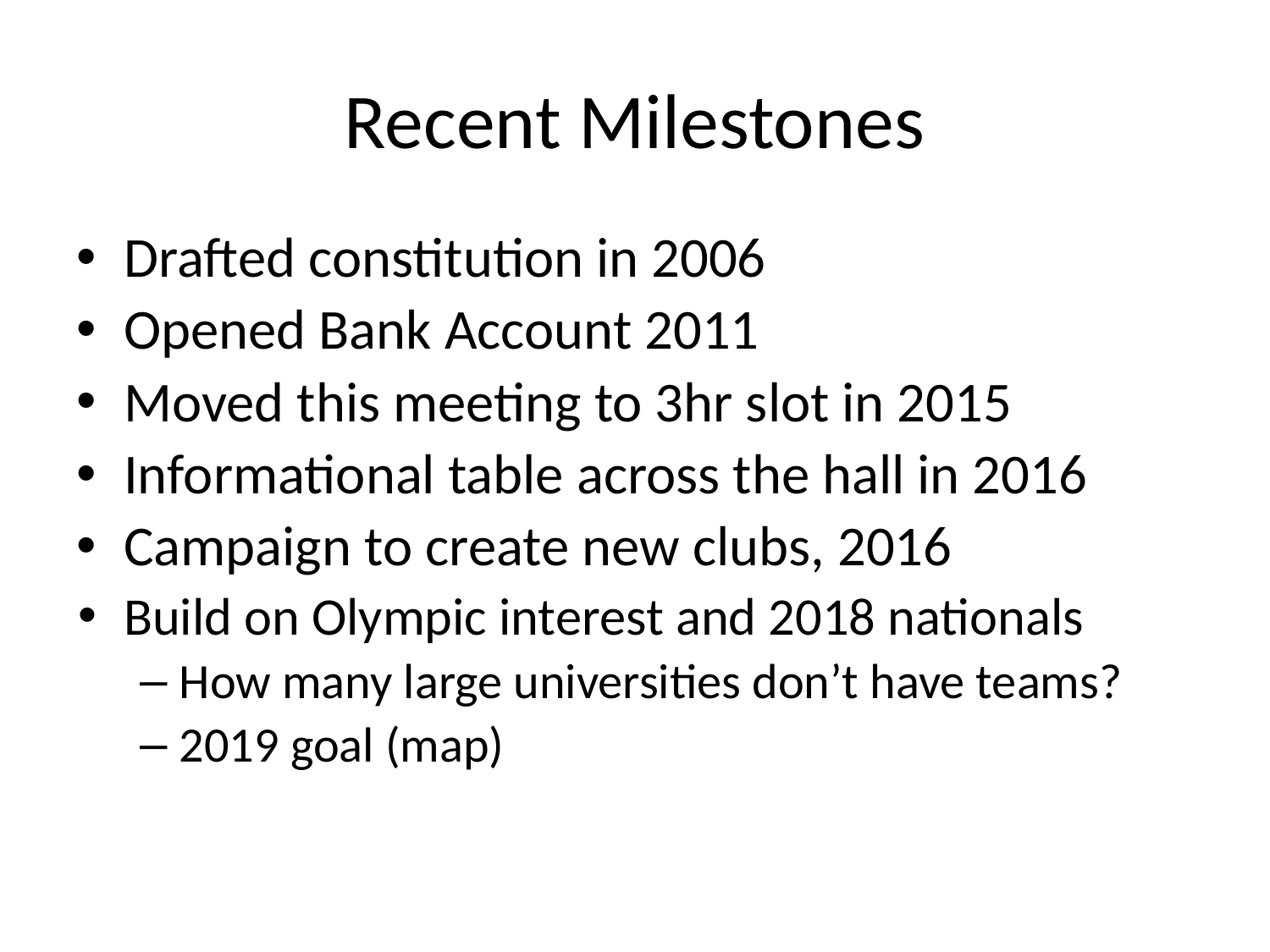

# Recent Milestones
Drafted constitution in 2006
Opened Bank Account 2011
Moved this meeting to 3hr slot in 2015
Informational table across the hall in 2016
Campaign to create new clubs, 2016
Build on Olympic interest and 2018 nationals
How many large universities don’t have teams?
2019 goal (map)